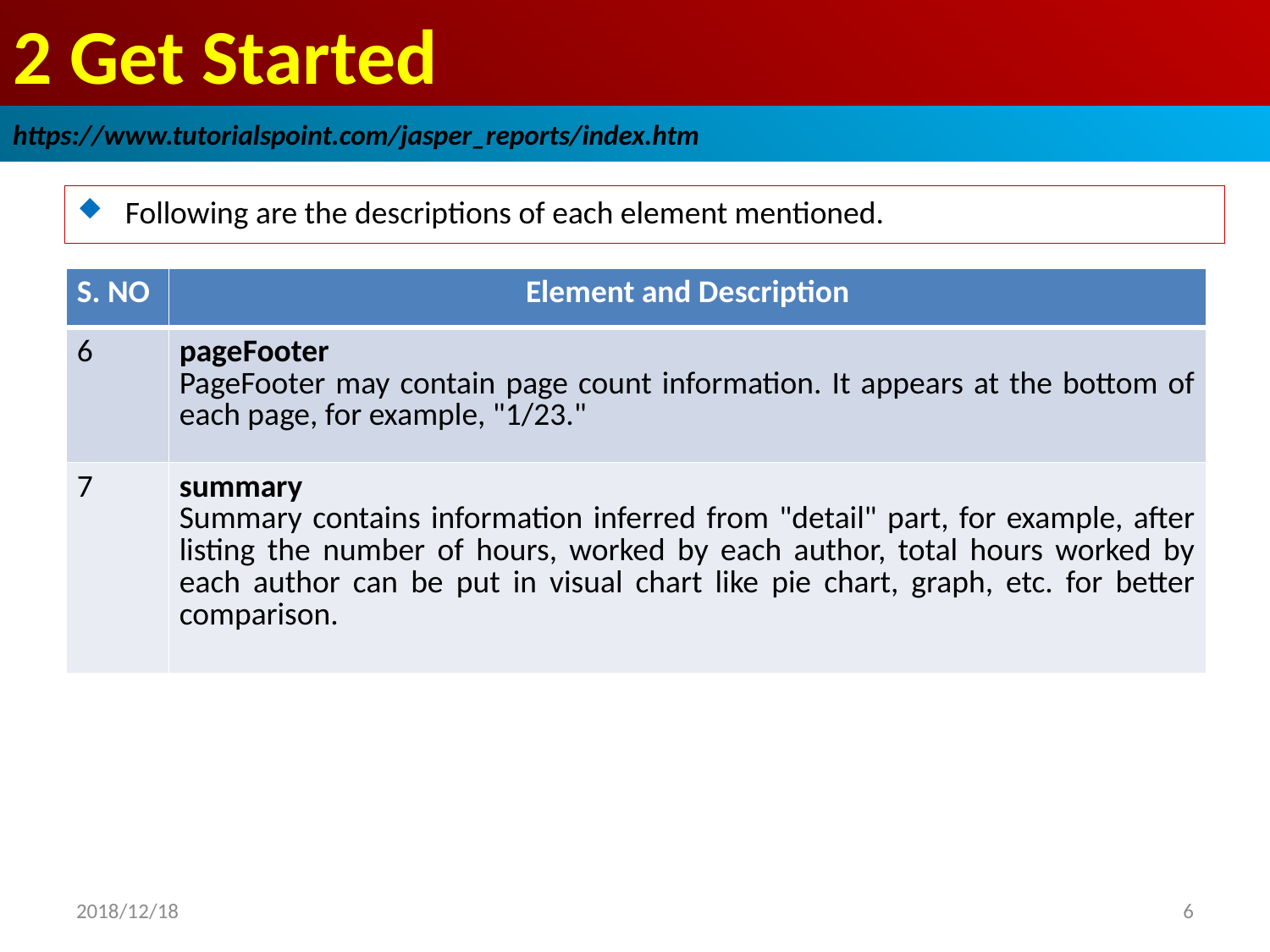

# 2 Get Started
https://www.tutorialspoint.com/jasper_reports/index.htm
Following are the descriptions of each element mentioned.
| S. NO | Element and Description |
| --- | --- |
| 6 | pageFooter PageFooter may contain page count information. It appears at the bottom of each page, for example, "1/23." |
| 7 | summary Summary contains information inferred from "detail" part, for example, after listing the number of hours, worked by each author, total hours worked by each author can be put in visual chart like pie chart, graph, etc. for better comparison. |
2018/12/18
6